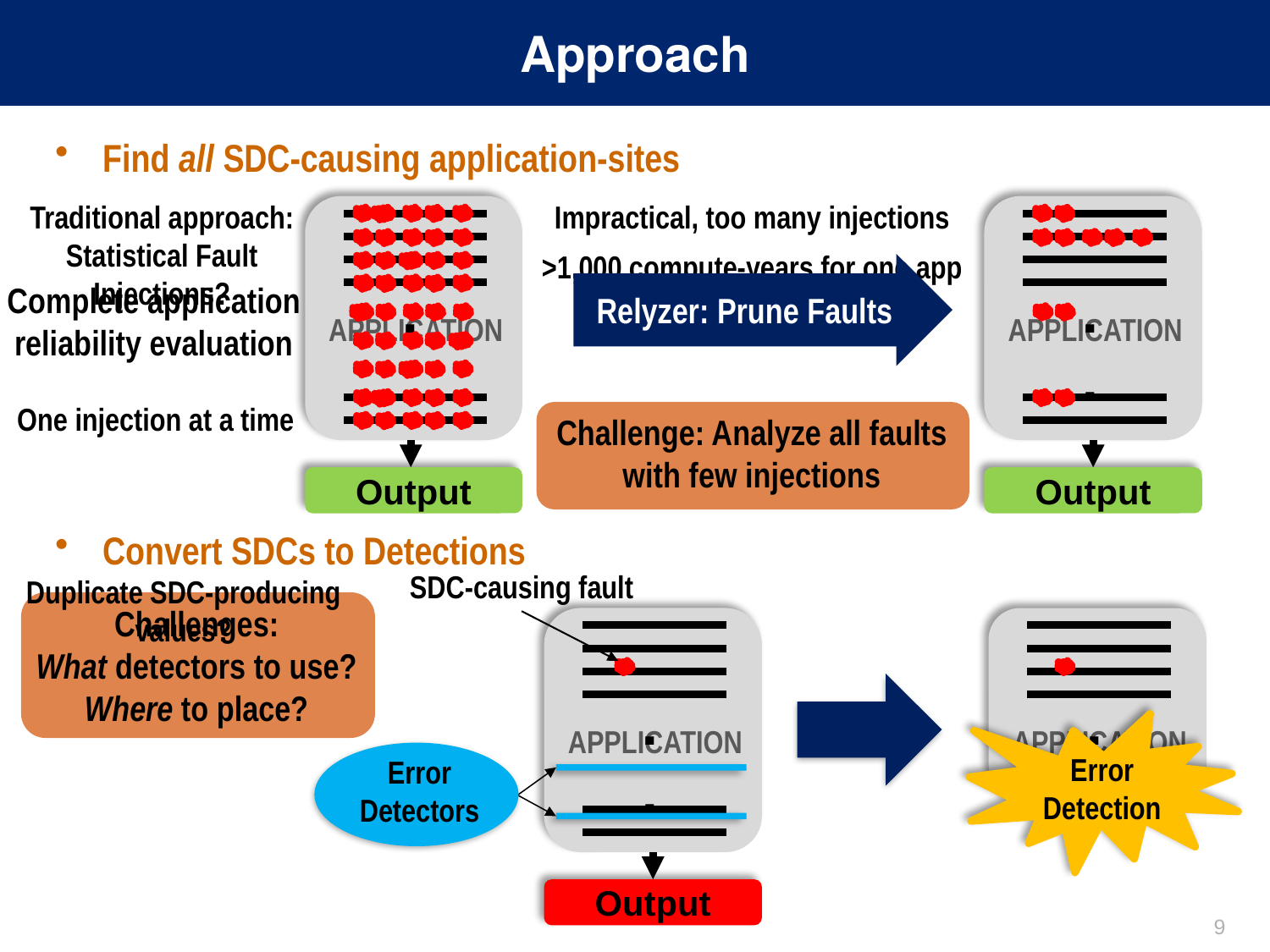

# Approach
Find all SDC-causing application-sites

Convert SDCs to Detections
Impractical, too many injections
>1,000 compute-years for one app
Traditional approach:
Statistical Fault Injections?

.
.

APPLICATION
Output

.
.

APPLICATION
Output

Relyzer: Prune Faults
Complete application
reliability evaluation
One injection at a time

Challenge: Analyze all faults with few injections
SDC-causing fault
Duplicate SDC-producing values?

Challenges:
What detectors to use?
Where to place?

.
.

APPLICATION
Output

.
APPLICATION

Error Detection

Error Detectors
9